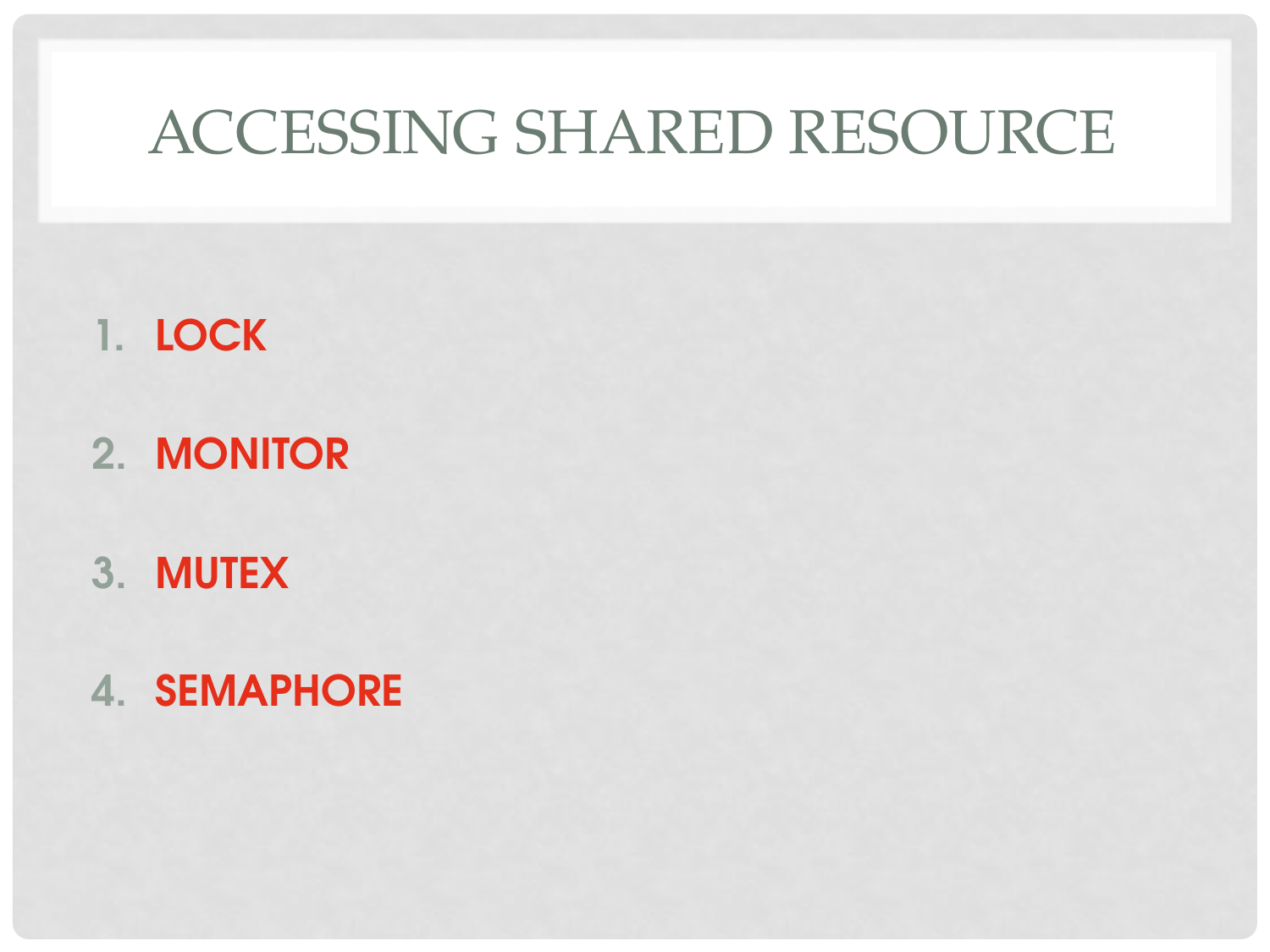

# ACCESSING SHARED RESOURCE

LOCK

MONITOR

MUTEX

SEMAPHORE